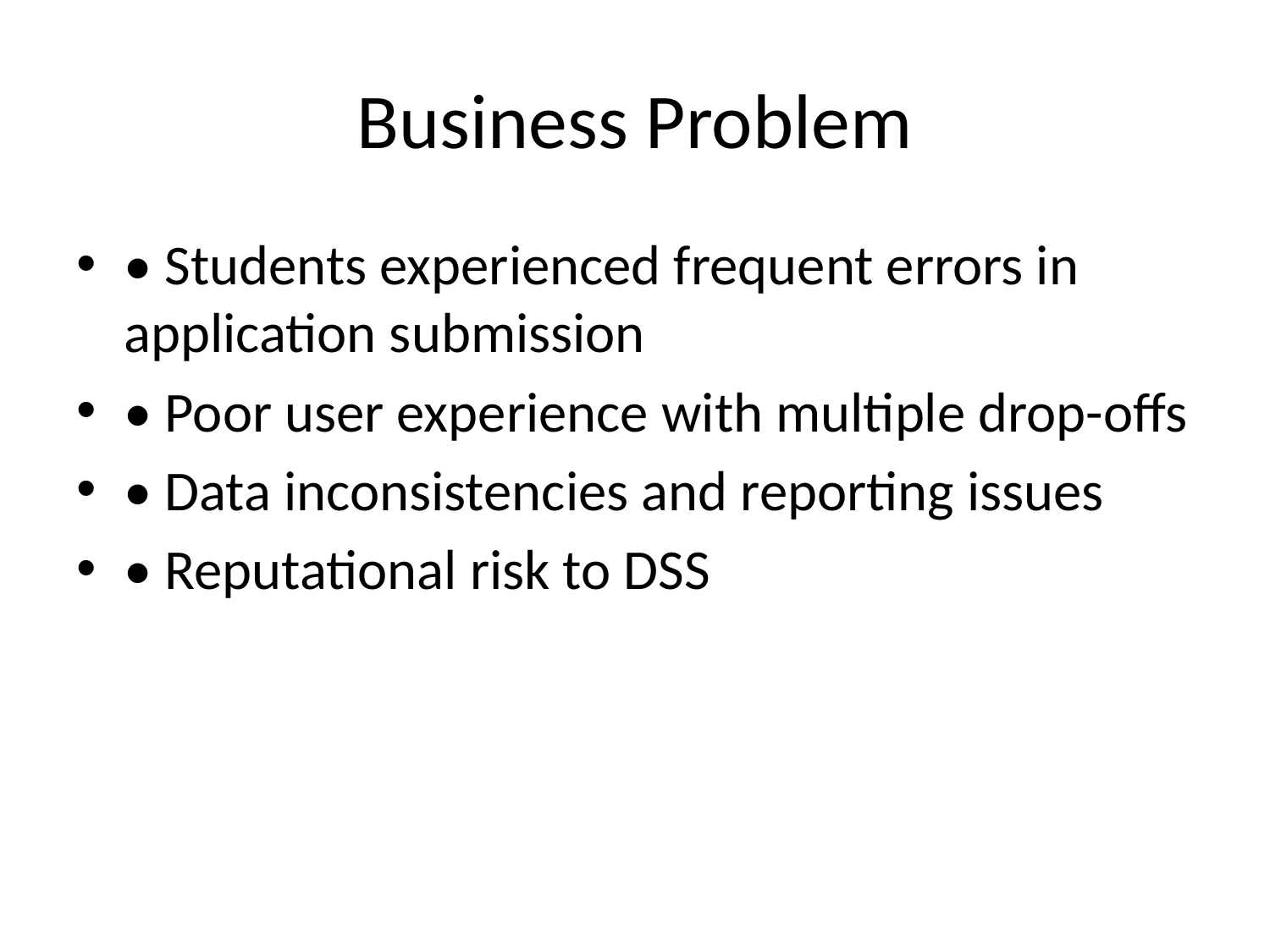

# Business Problem
• Students experienced frequent errors in application submission
• Poor user experience with multiple drop-offs
• Data inconsistencies and reporting issues
• Reputational risk to DSS